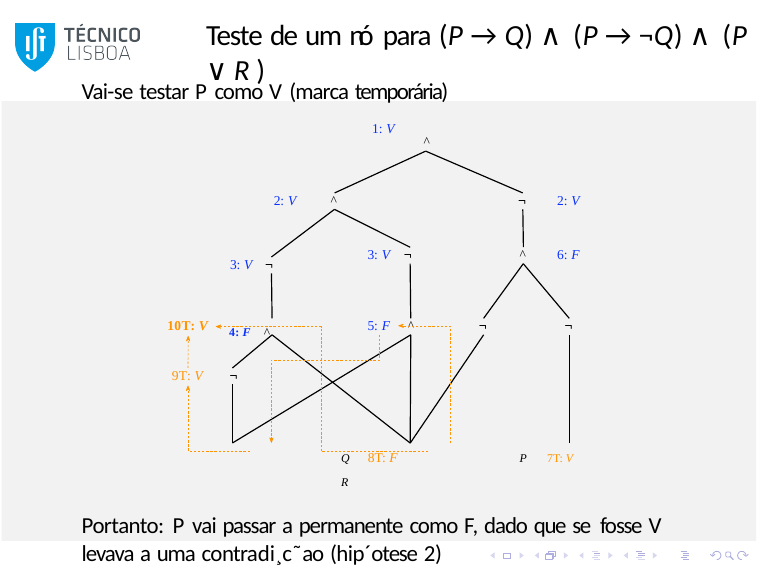

# Teste de um nó         para (P → Q) ∧  (P → ¬Q) ∧  (P ∨ R )
Vai-se testar P como V (marca temporária)
1: V
^

2: V
^
¬
2: V

3: V   ¬
^
6: F
3: V   ¬

10T: V
4: F   ^
5: F     ^
¬
¬

9T: V	¬

  	Q     8T: F	 	P     7T: V	R

Portanto: P vai passar a permanente como F, dado que se  fosse V levava a uma contradi¸c˜ao (hip´otese 2)